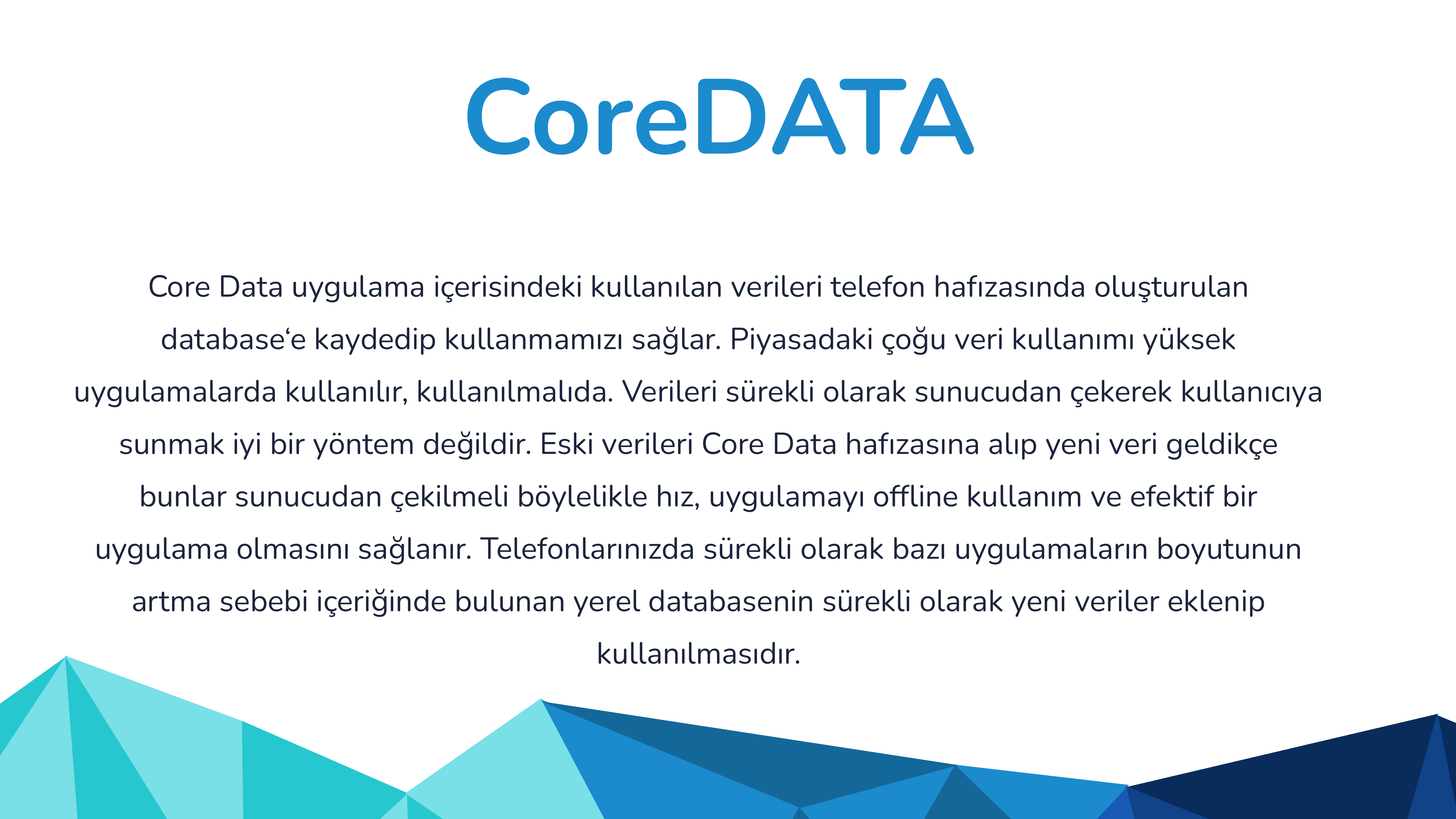

CoreDATA

Core Data uygulama içerisindeki kullanılan verileri telefon hafızasında oluşturulan database‘e kaydedip kullanmamızı sağlar. Piyasadaki çoğu veri kullanımı yüksek uygulamalarda kullanılır, kullanılmalıda. Verileri sürekli olarak sunucudan çekerek kullanıcıya sunmak iyi bir yöntem değildir. Eski verileri Core Data hafızasına alıp yeni veri geldikçe bunlar sunucudan çekilmeli böylelikle hız, uygulamayı offline kullanım ve efektif bir uygulama olmasını sağlanır. Telefonlarınızda sürekli olarak bazı uygulamaların boyutunun artma sebebi içeriğinde bulunan yerel databasenin sürekli olarak yeni veriler eklenip kullanılmasıdır.